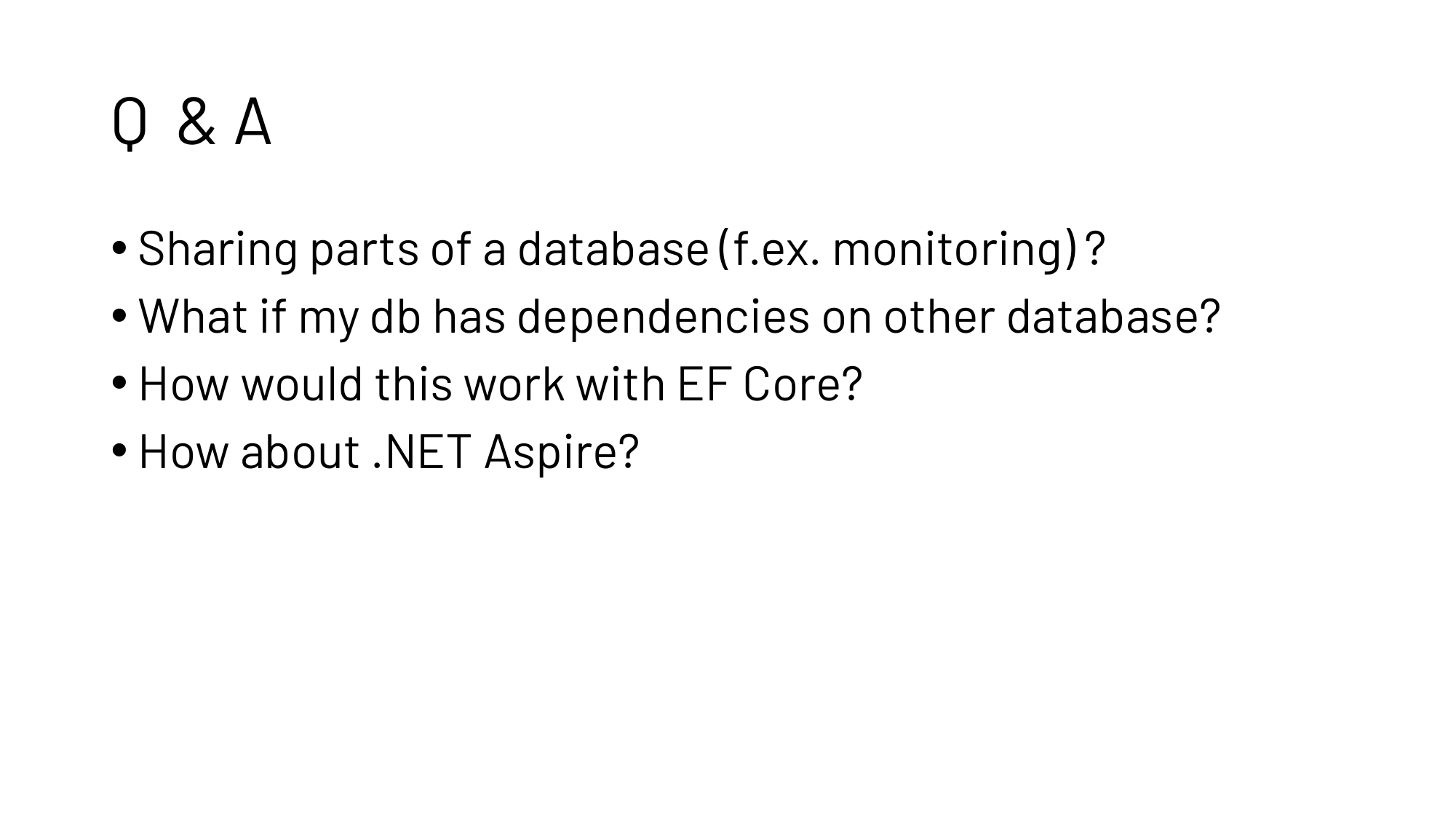

# Q  & A
Sharing parts of a database (f.ex. monitoring) ?
What if my db has dependencies on other database?
How would this work with EF Core?
How about .NET Aspire?